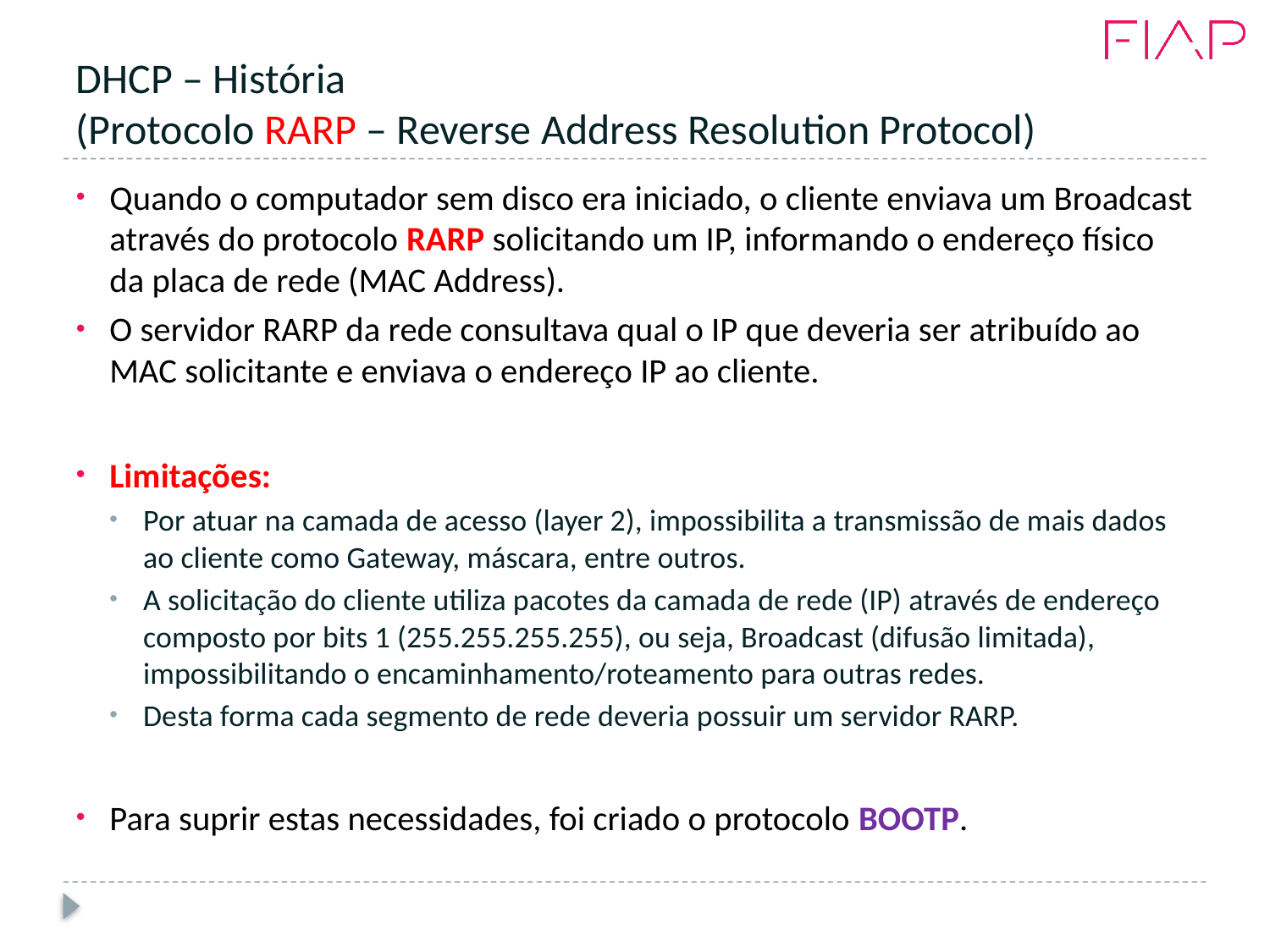

# DHCP – História (Protocolo RARP – Reverse Address Resolution Protocol)
Quando o computador sem disco era iniciado, o cliente enviava um Broadcast através do protocolo RARP solicitando um IP, informando o endereço físico da placa de rede (MAC Address).
O servidor RARP da rede consultava qual o IP que deveria ser atribuído ao MAC solicitante e enviava o endereço IP ao cliente.

Limitações:
Por atuar na camada de acesso (layer 2), impossibilita a transmissão de mais dados ao cliente como Gateway, máscara, entre outros.
A solicitação do cliente utiliza pacotes da camada de rede (IP) através de endereço composto por bits 1 (255.255.255.255), ou seja, Broadcast (difusão limitada), impossibilitando o encaminhamento/roteamento para outras redes.
Desta forma cada segmento de rede deveria possuir um servidor RARP.

Para suprir estas necessidades, foi criado o protocolo BOOTP.